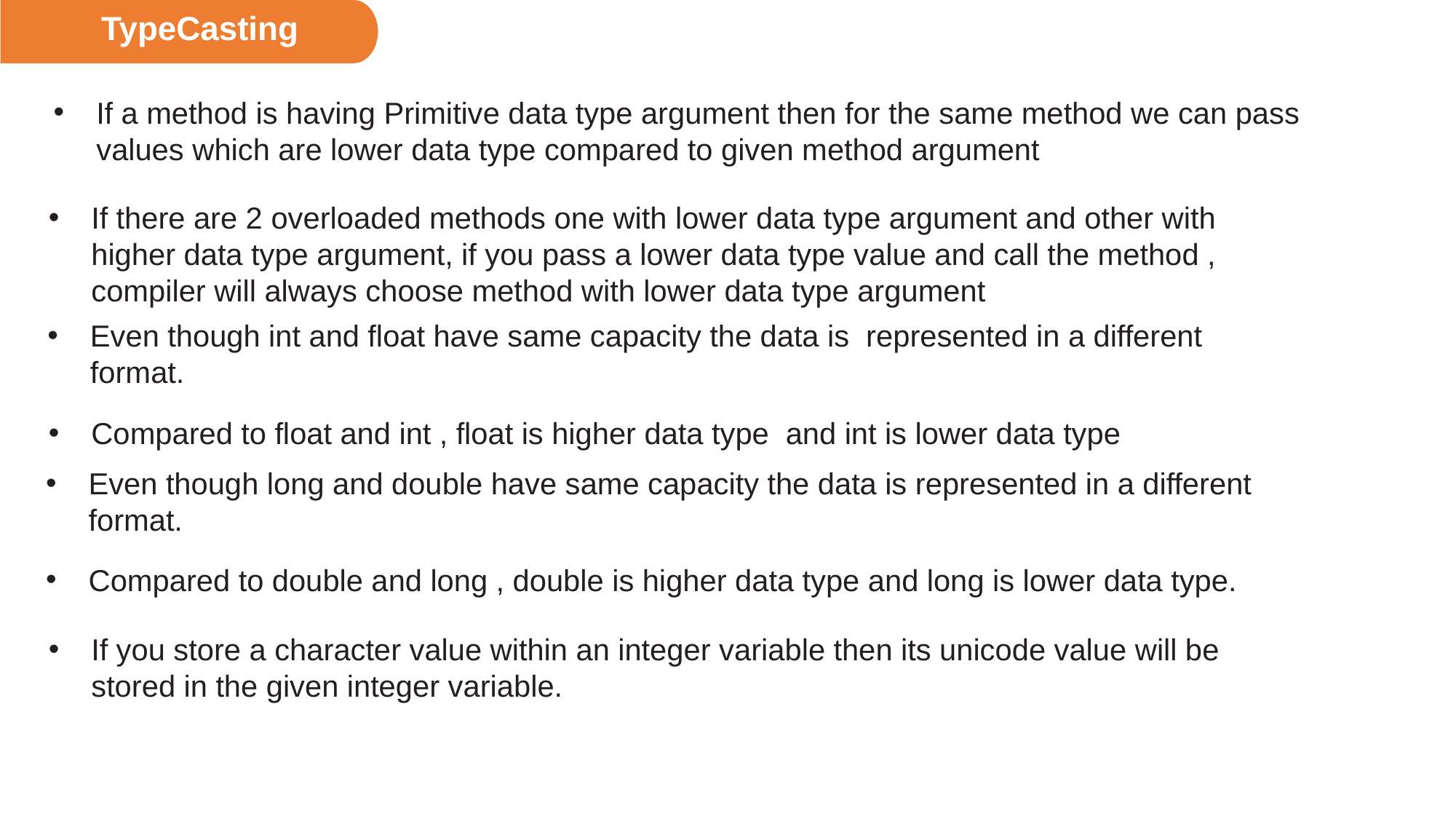

TypeCasting
If a method is having Primitive data type argument then for the same method we can pass values which are lower data type compared to given method argument

If there are 2 overloaded methods one with lower data type argument and other with higher data type argument, if you pass a lower data type value and call the method , compiler will always choose method with lower data type argument
Even though int and float have same capacity the data is  represented in a different format.
Compared to float and int , float is higher data type  and int is lower data type
Even though long and double have same capacity the data is represented in a different format.
Compared to double and long , double is higher data type and long is lower data type.
If you store a character value within an integer variable then its unicode value will be stored in the given integer variable.